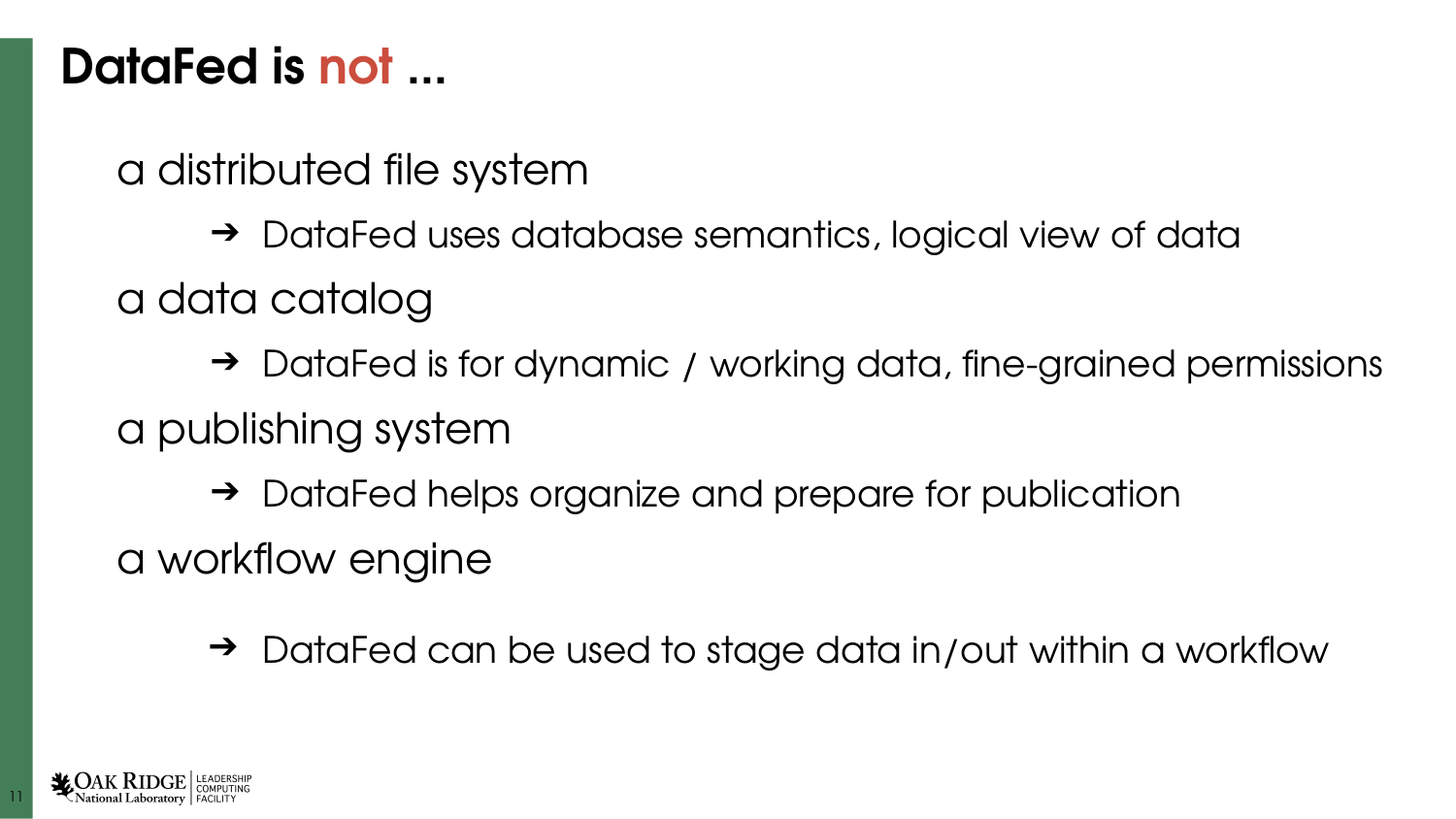

# DataFed is not ...
a distributed file system
DataFed uses database semantics, logical view of data
a data catalog
DataFed is for dynamic / working data, fine-grained permissions
a publishing system
DataFed helps organize and prepare for publication
a workflow engine
DataFed can be used to stage data in/out within a workflow